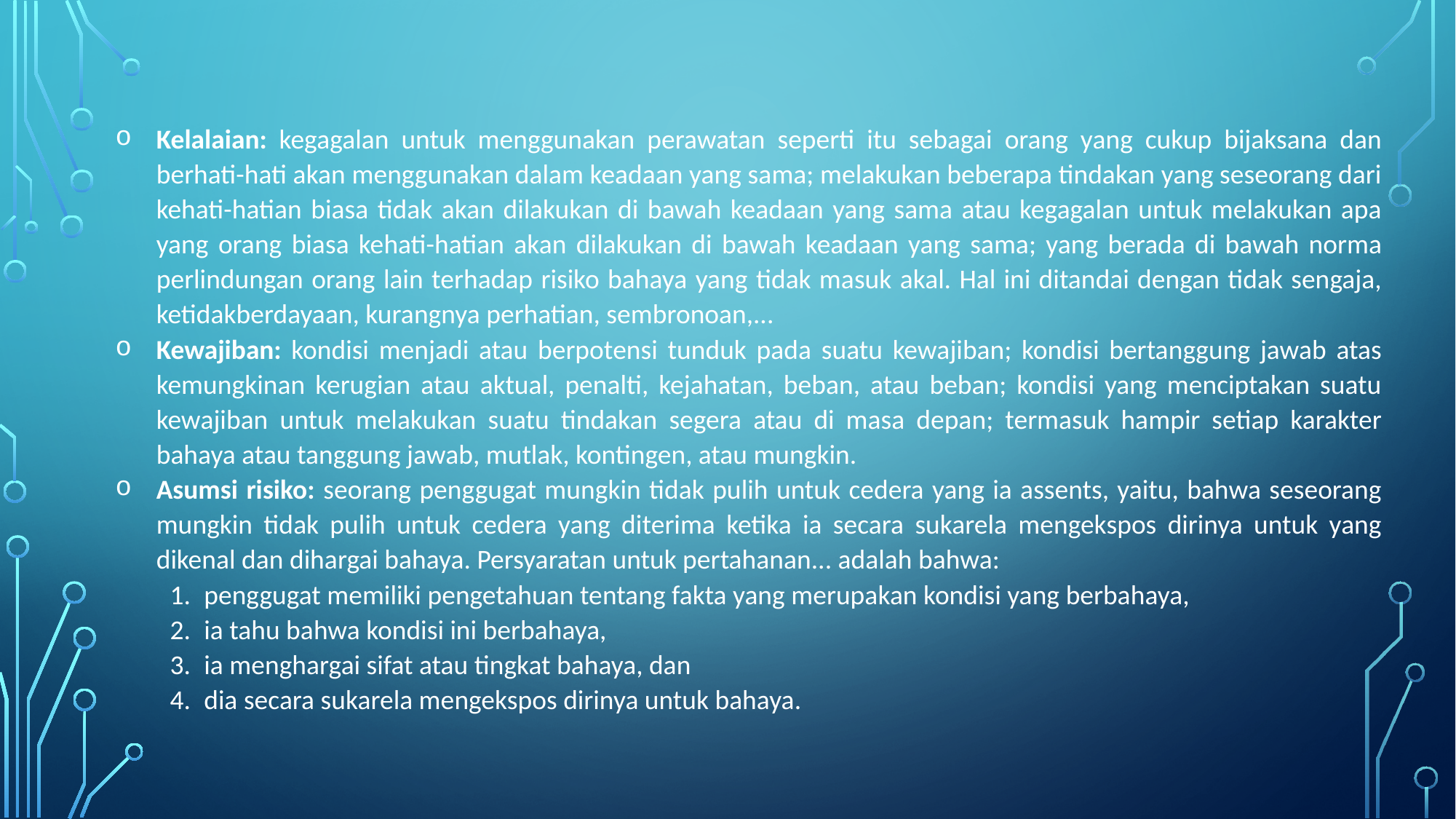

Kelalaian: kegagalan untuk menggunakan perawatan seperti itu sebagai orang yang cukup bijaksana dan berhati-hati akan menggunakan dalam keadaan yang sama; melakukan beberapa tindakan yang seseorang dari kehati-hatian biasa tidak akan dilakukan di bawah keadaan yang sama atau kegagalan untuk melakukan apa yang orang biasa kehati-hatian akan dilakukan di bawah keadaan yang sama; yang berada di bawah norma perlindungan orang lain terhadap risiko bahaya yang tidak masuk akal. Hal ini ditandai dengan tidak sengaja, ketidakberdayaan, kurangnya perhatian, sembronoan,...
Kewajiban: kondisi menjadi atau berpotensi tunduk pada suatu kewajiban; kondisi bertanggung jawab atas kemungkinan kerugian atau aktual, penalti, kejahatan, beban, atau beban; kondisi yang menciptakan suatu kewajiban untuk melakukan suatu tindakan segera atau di masa depan; termasuk hampir setiap karakter bahaya atau tanggung jawab, mutlak, kontingen, atau mungkin.
Asumsi risiko: seorang penggugat mungkin tidak pulih untuk cedera yang ia assents, yaitu, bahwa seseorang mungkin tidak pulih untuk cedera yang diterima ketika ia secara sukarela mengekspos dirinya untuk yang dikenal dan dihargai bahaya. Persyaratan untuk pertahanan... adalah bahwa:
penggugat memiliki pengetahuan tentang fakta yang merupakan kondisi yang berbahaya,
ia tahu bahwa kondisi ini berbahaya,
ia menghargai sifat atau tingkat bahaya, dan
dia secara sukarela mengekspos dirinya untuk bahaya.